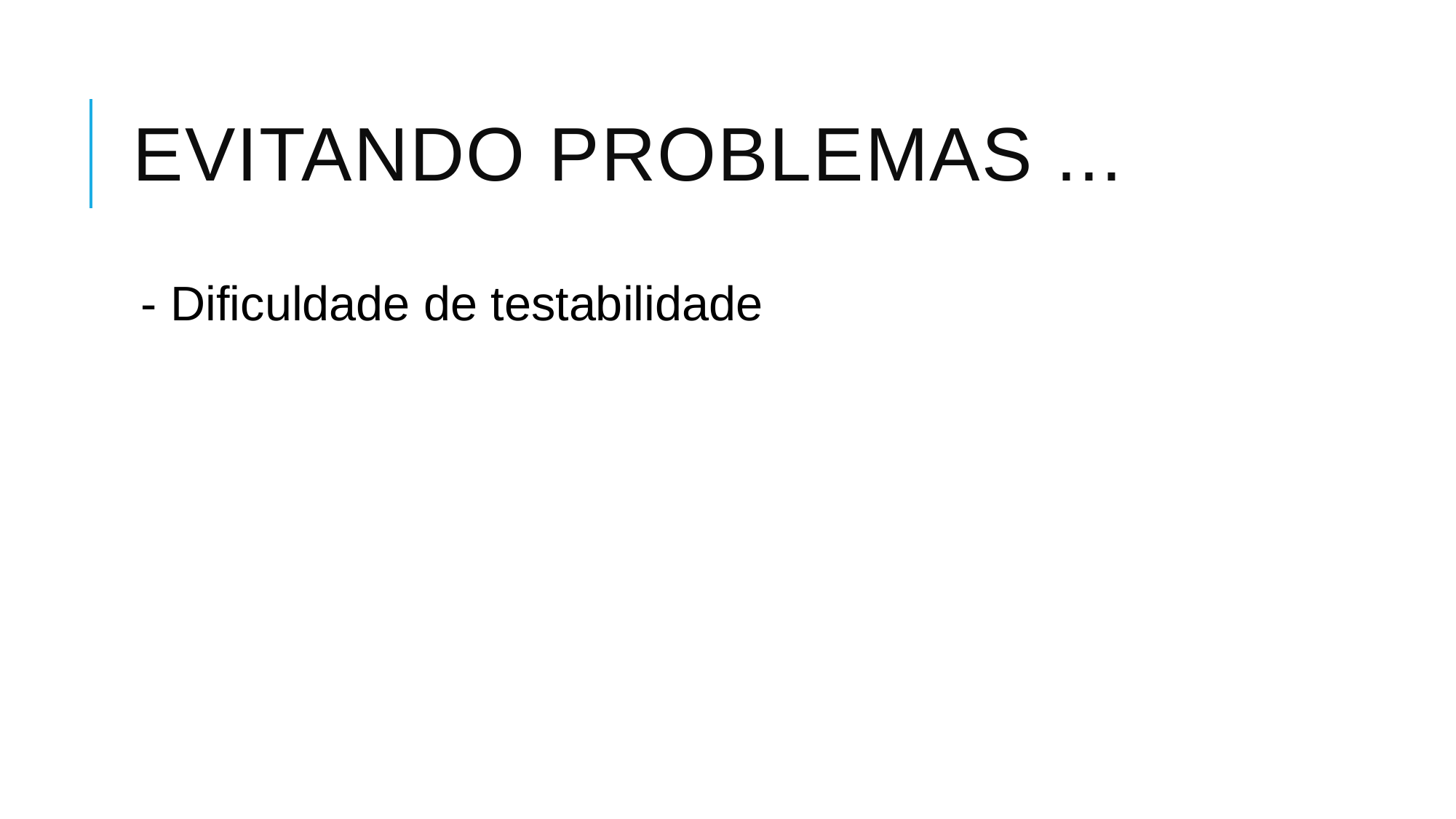

# Evitando problemas ...
- Dificuldade de testabilidade